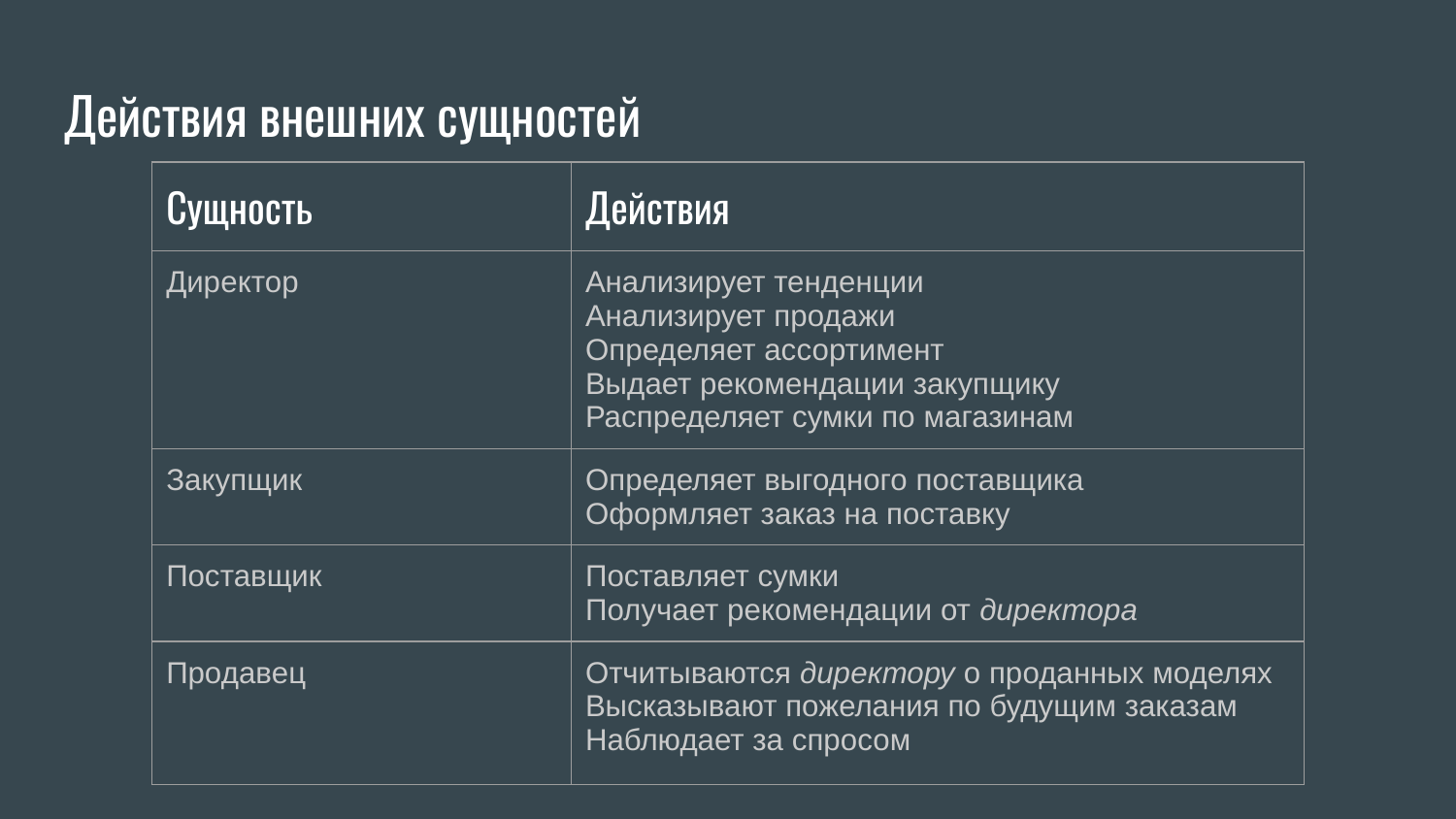

# Действия внешних сущностей
| Сущность | Действия |
| --- | --- |
| Директор | Анализирует тенденции Анализирует продажи Определяет ассортимент Выдает рекомендации закупщику Распределяет сумки по магазинам |
| Закупщик | Определяет выгодного поставщика Оформляет заказ на поставку |
| Поставщик | Поставляет сумки Получает рекомендации от директора |
| Продавец | Отчитываются директору о проданных моделях Высказывают пожелания по будущим заказам Наблюдает за спросом |